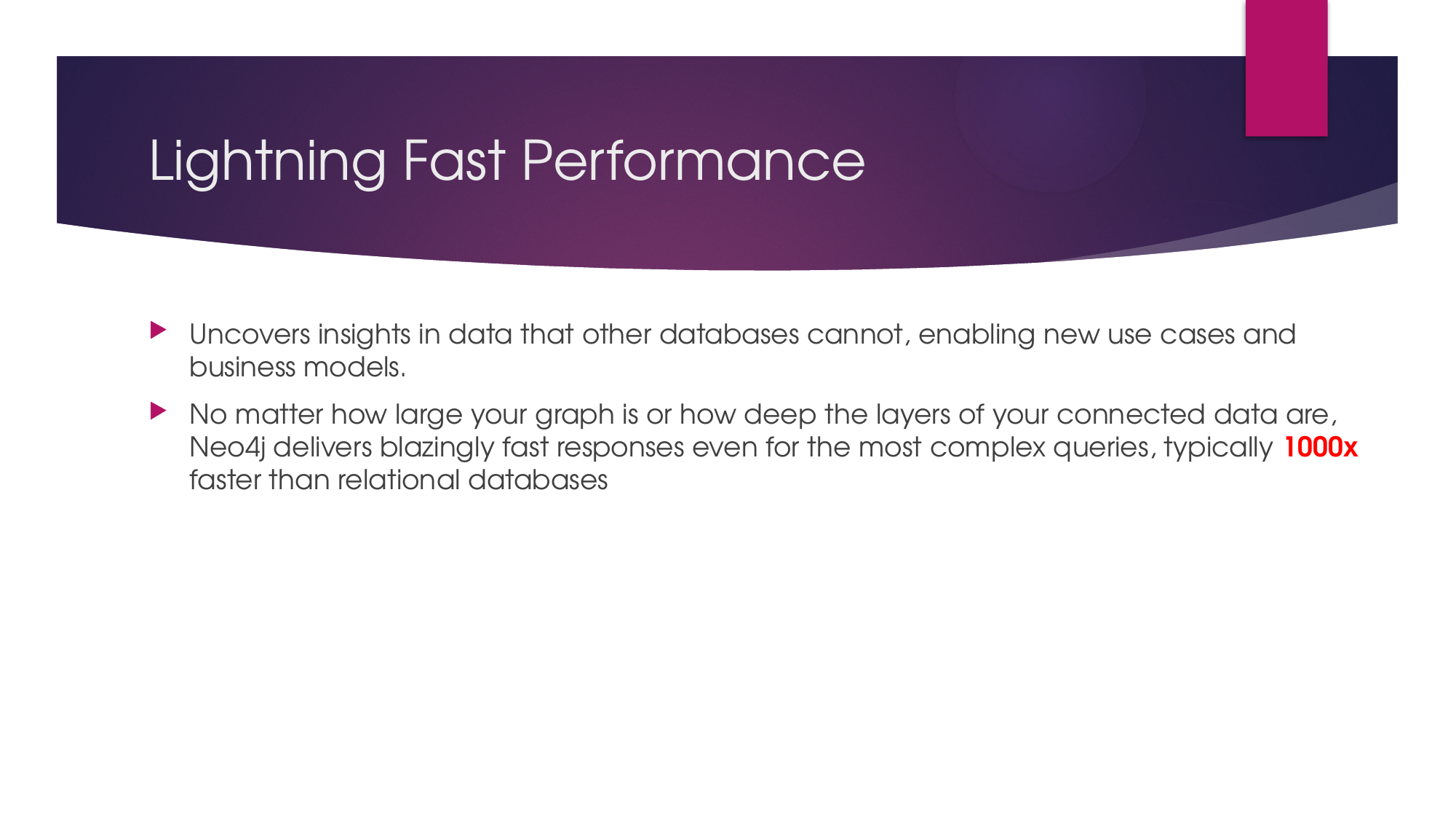

# Lightning Fast Performance
Uncovers insights in data that other databases cannot, enabling new use cases and business models.
No matter how large your graph is or how deep the layers of your connected data are, Neo4j delivers blazingly fast responses even for the most complex queries, typically 1000x faster than relational databases